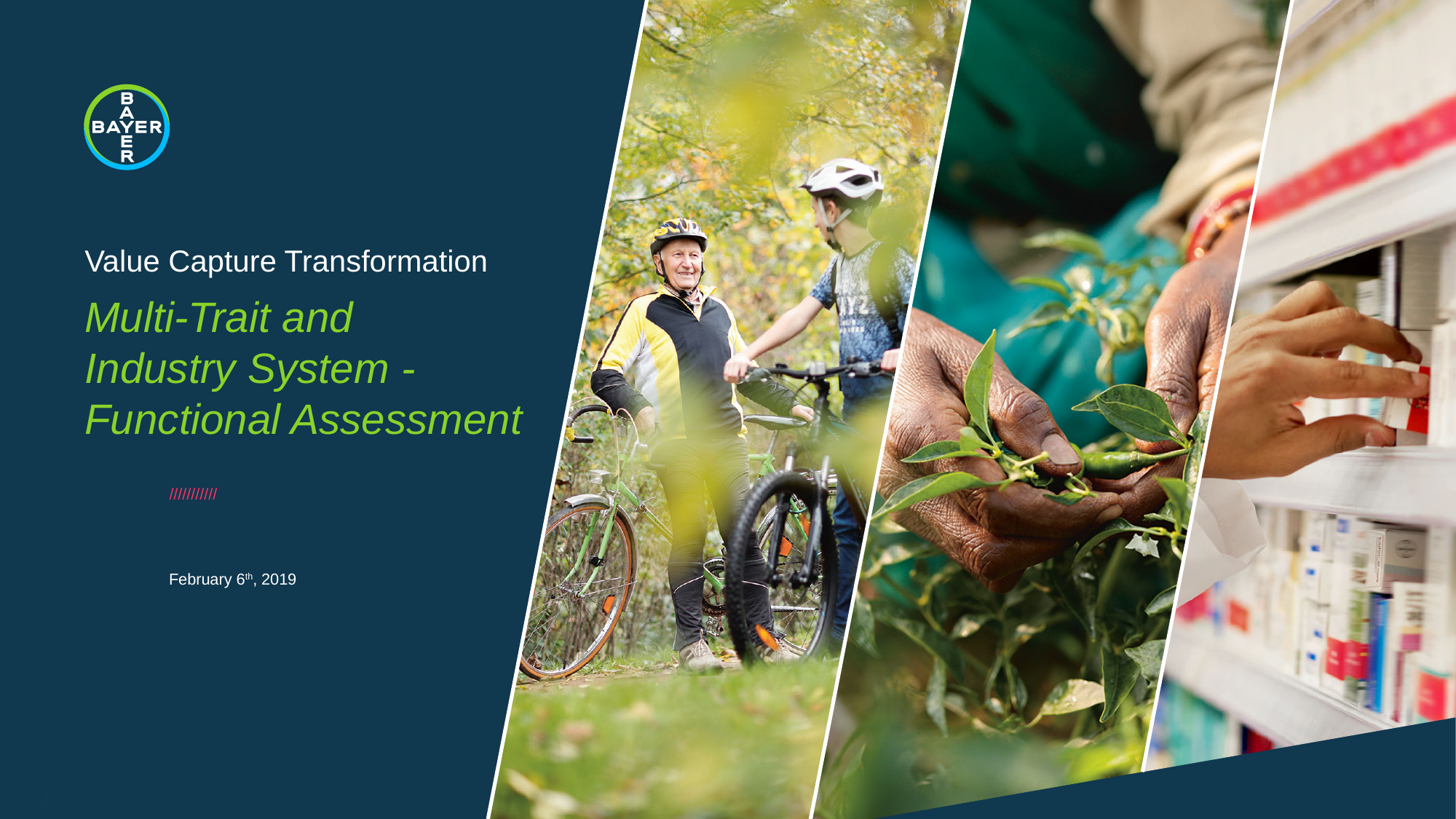

Value Capture Transformation
# Multi-Trait and Industry System - Functional Assessment

February 6th, 2019
1